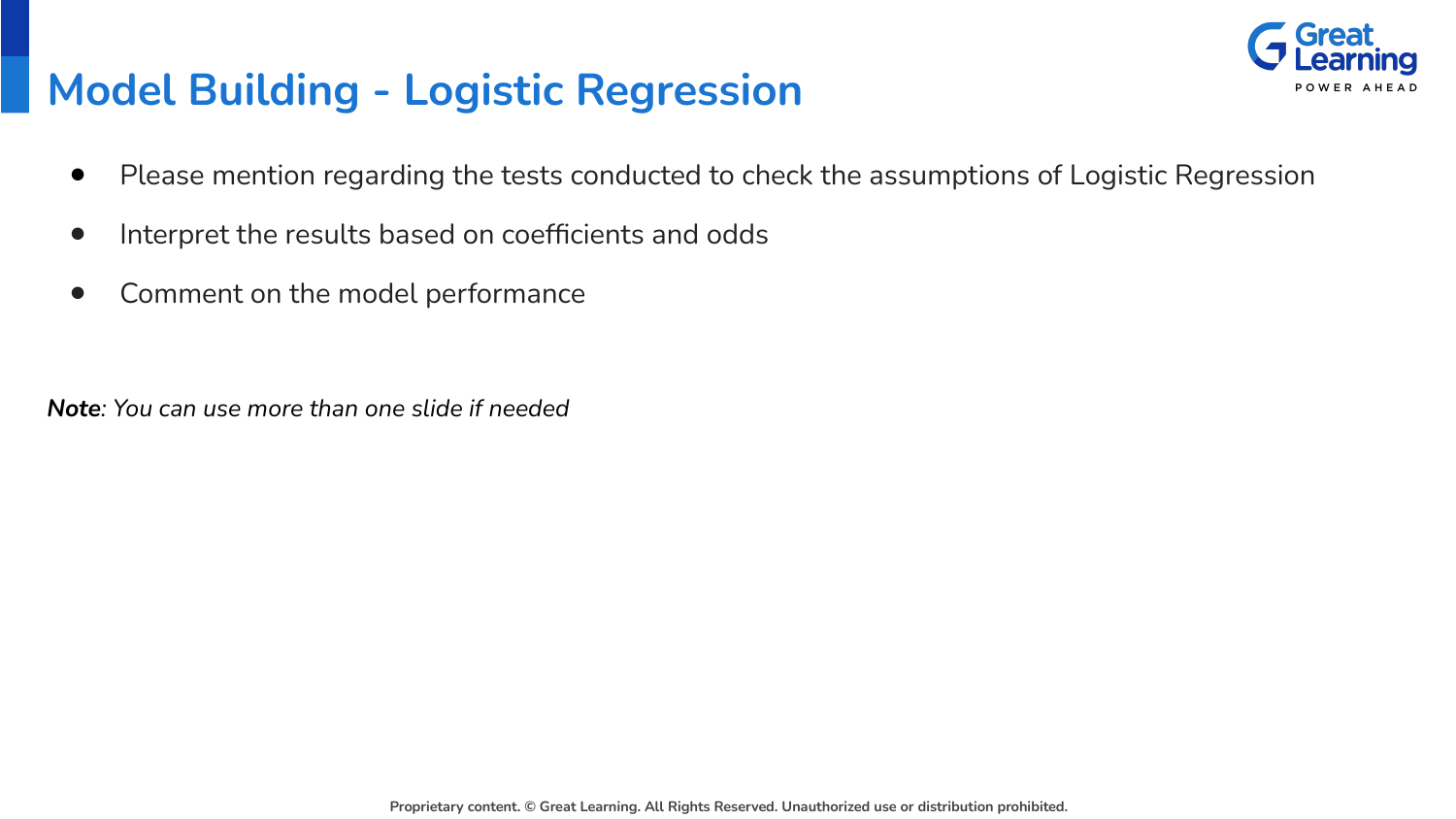

# Model Building - Logistic Regression
Please mention regarding the tests conducted to check the assumptions of Logistic Regression
Interpret the results based on coefficients and odds
Comment on the model performance

Note: You can use more than one slide if needed